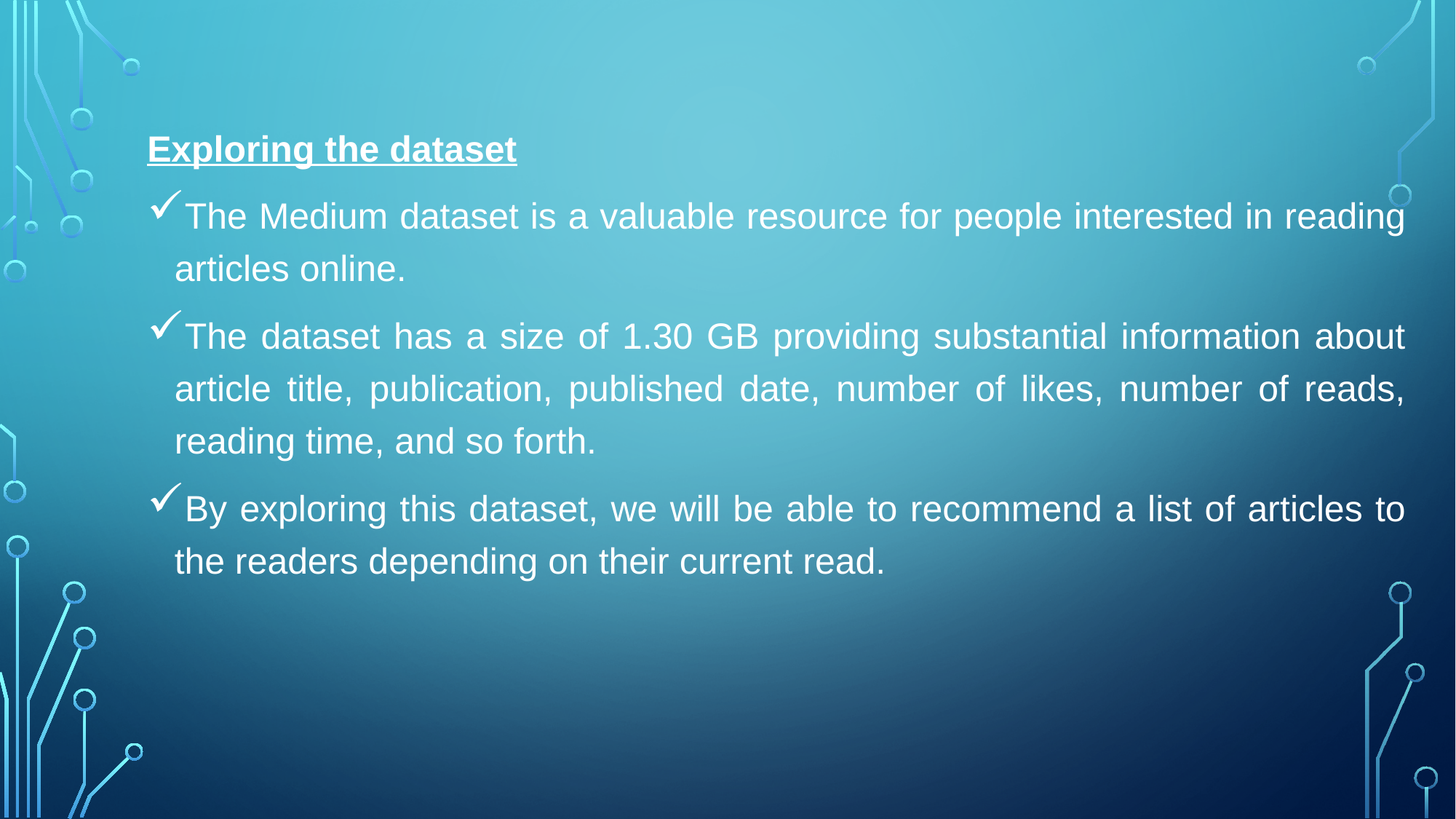

Exploring the dataset
The Medium dataset is a valuable resource for people interested in reading articles online.
The dataset has a size of 1.30 GB providing substantial information about article title, publication, published date, number of likes, number of reads, reading time, and so forth.
By exploring this dataset, we will be able to recommend a list of articles to the readers depending on their current read.